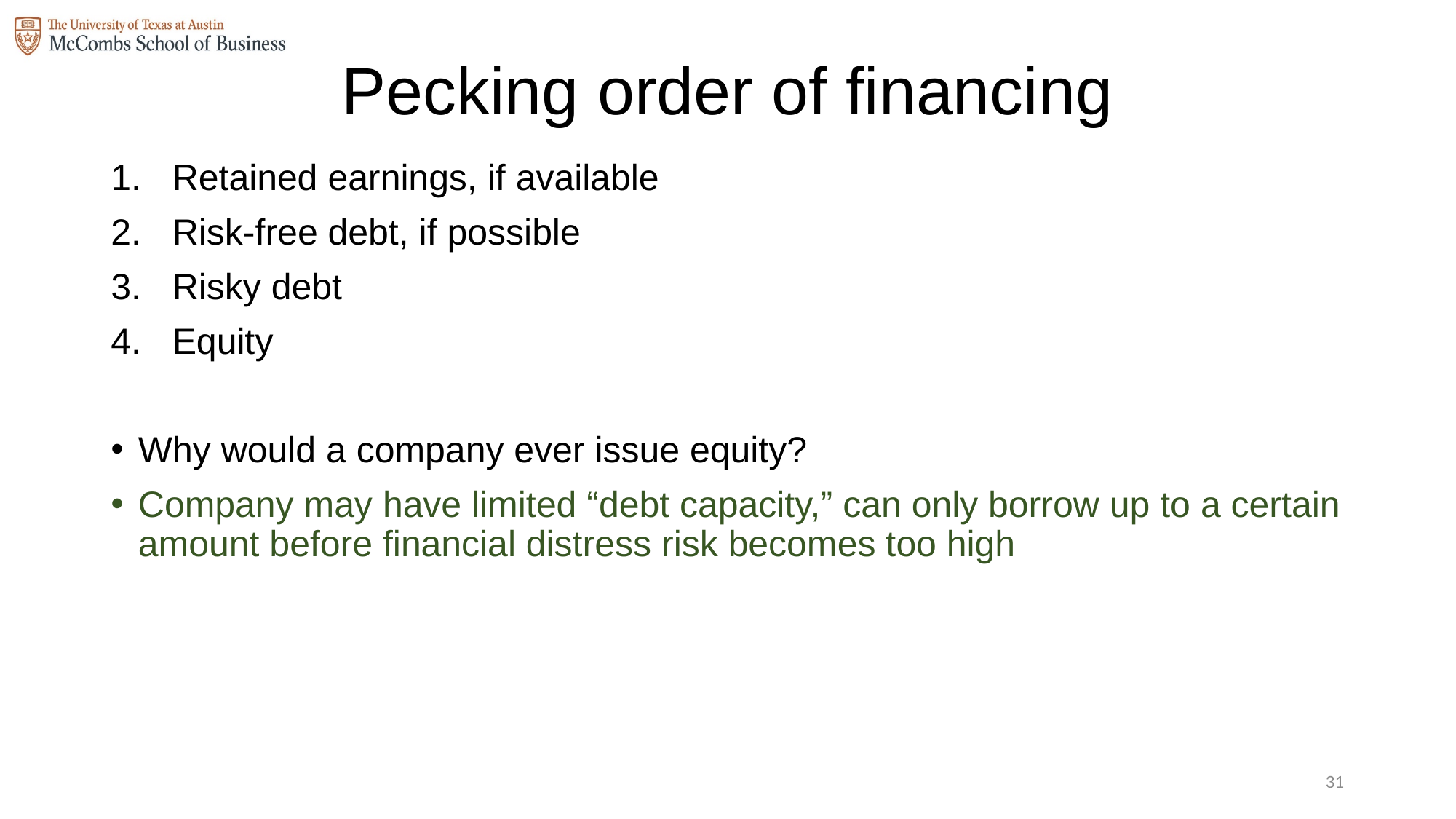

# Pecking order of financing
Retained earnings, if available
Risk-free debt, if possible
Risky debt
Equity

Why would a company ever issue equity?
Company may have limited “debt capacity,” can only borrow up to a certain amount before financial distress risk becomes too high
31